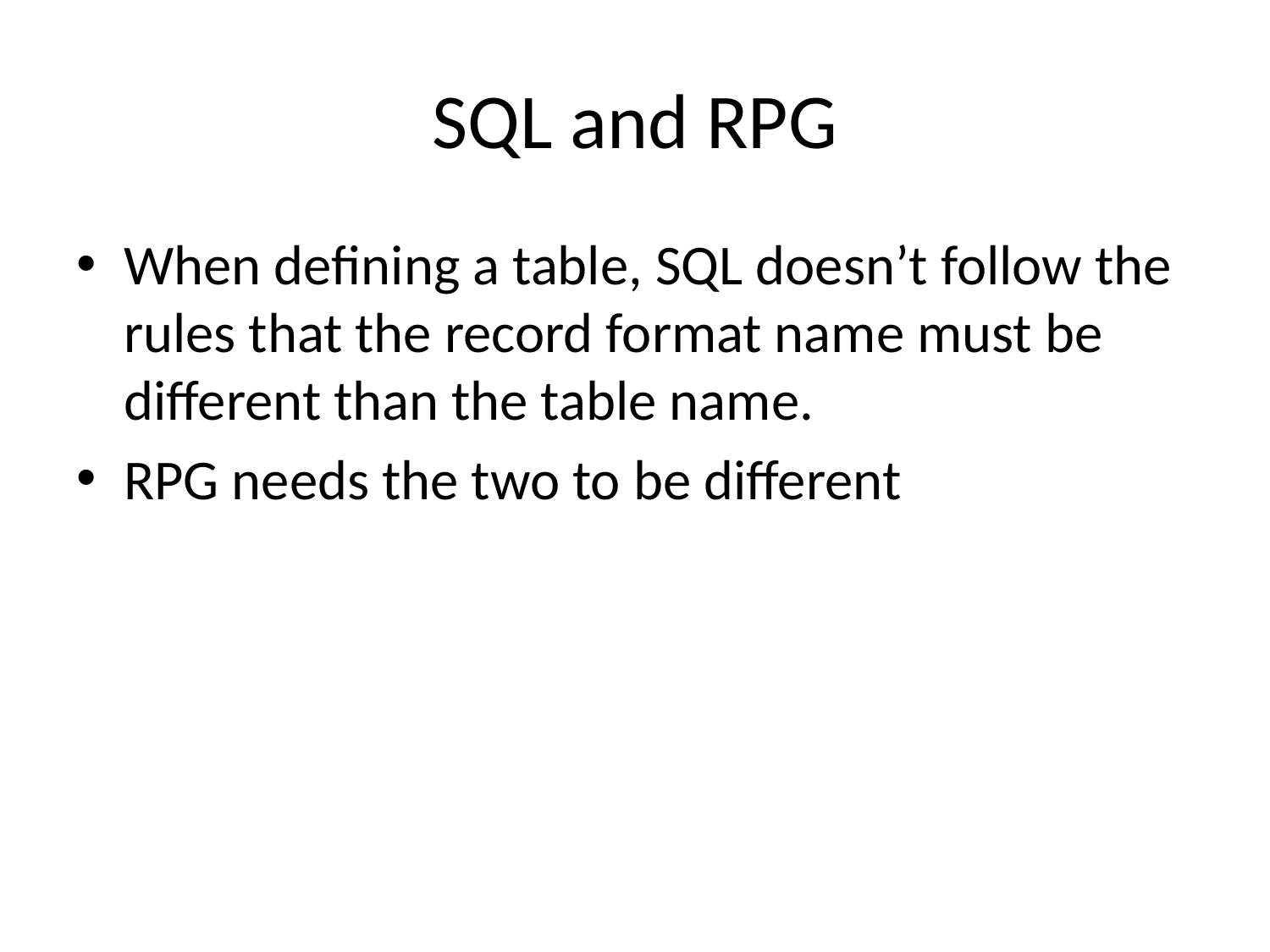

# SQL and RPG
When defining a table, SQL doesn’t follow the rules that the record format name must be different than the table name.
RPG needs the two to be different